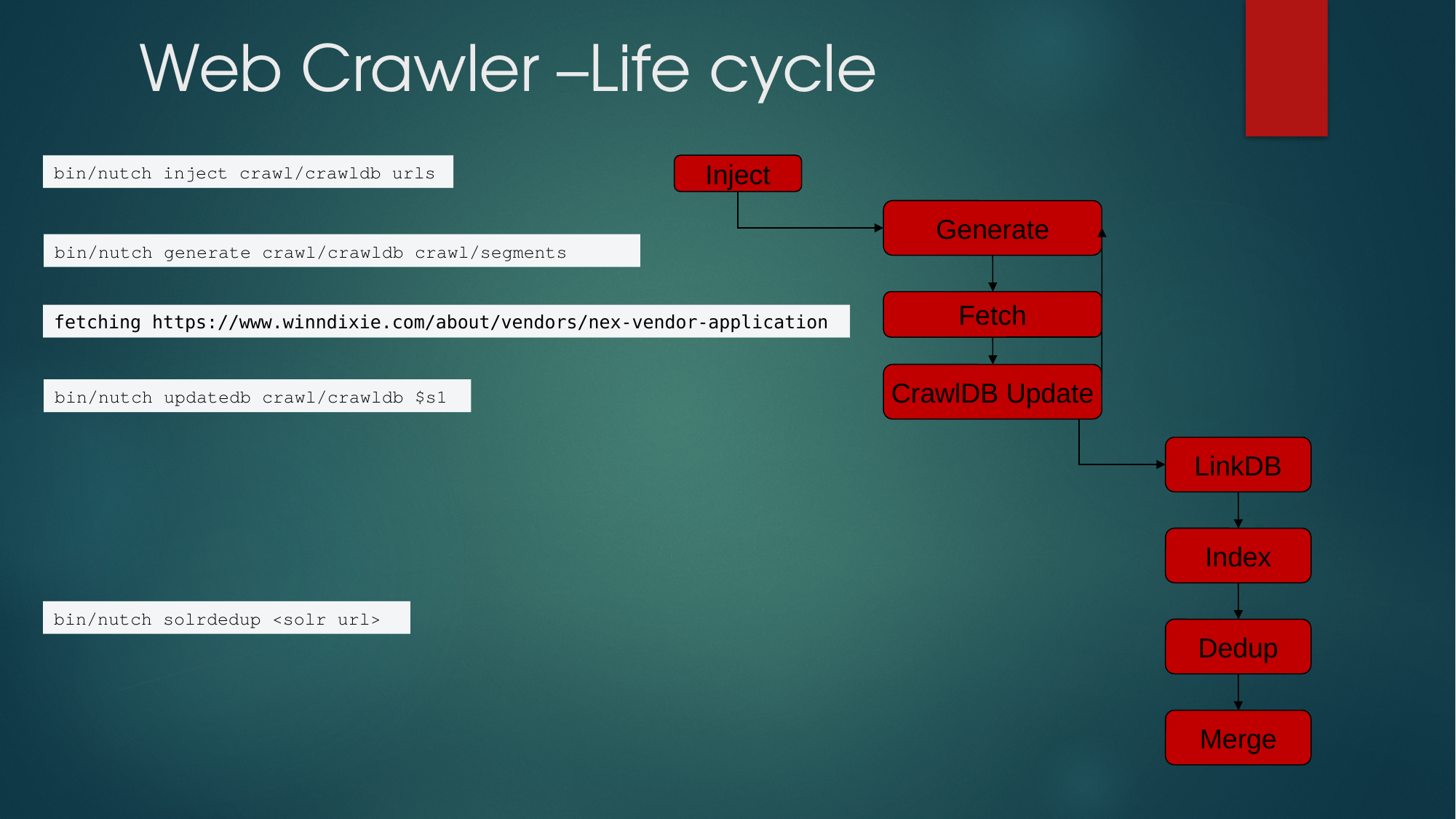

# Web Crawler –Life cycle
bin/nutch inject crawl/crawldb urls
Inject
Generate
Fetch
CrawlDB Update
LinkDB
Index
Dedup
Merge
bin/nutch generate crawl/crawldb crawl/segments
fetching https://www.winndixie.com/about/vendors/nex-vendor-application
bin/nutch updatedb crawl/crawldb $s1
bin/nutch solrdedup <solr url>